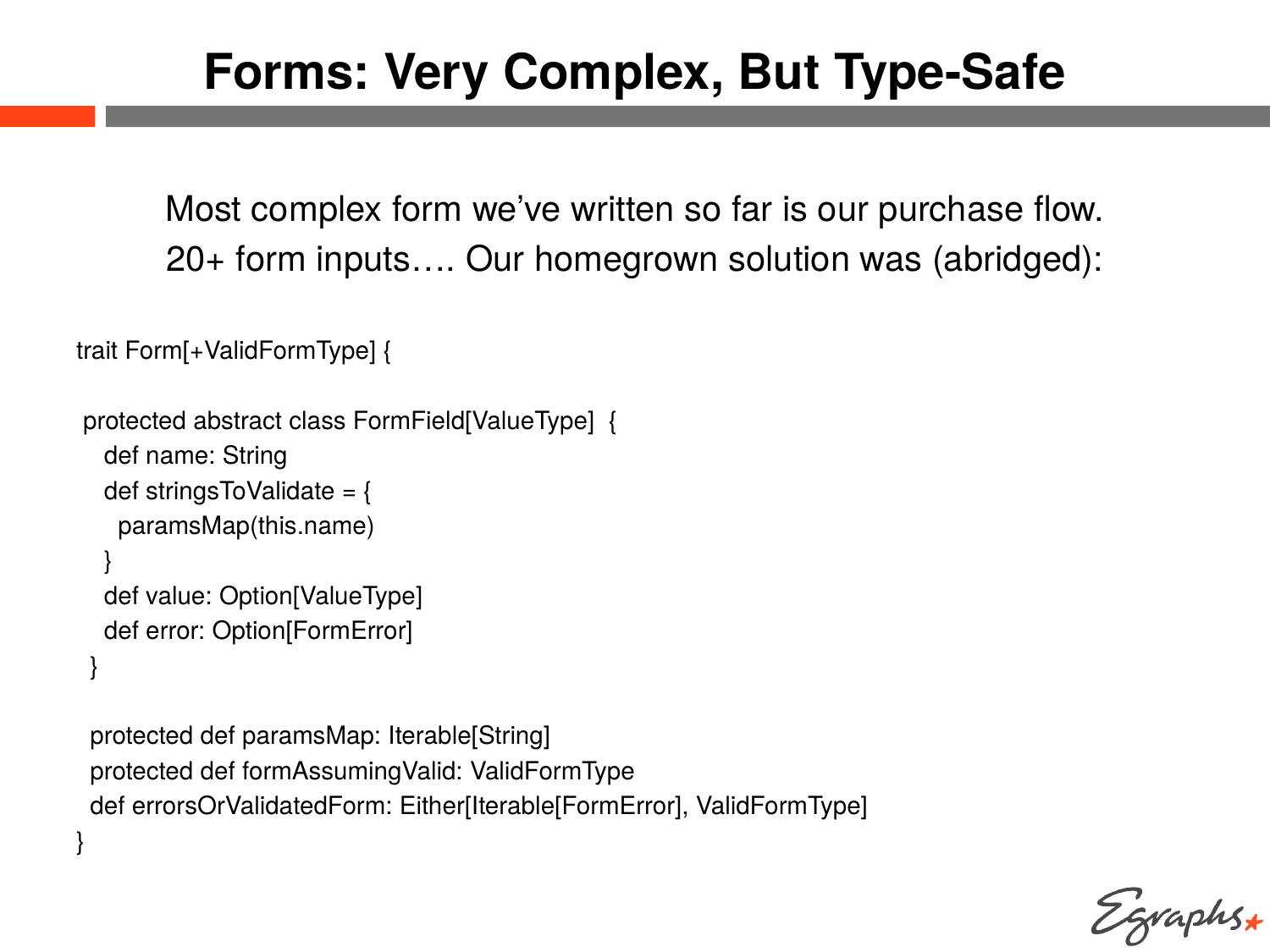

# Forms: Very Complex, But Type-Safe
Most complex form we’ve written so far is our purchase flow.
20+ form inputs…. Our homegrown solution was (abridged):

trait Form[+ValidFormType] {

 protected abstract class FormField[ValueType]  {
    def name: String
    def stringsToValidate = {
      paramsMap(this.name)
    }
    def value: Option[ValueType]
    def error: Option[FormError]
  }

  protected def paramsMap: Iterable[String]
  protected def formAssumingValid: ValidFormType
  def errorsOrValidatedForm: Either[Iterable[FormError], ValidFormType]
}